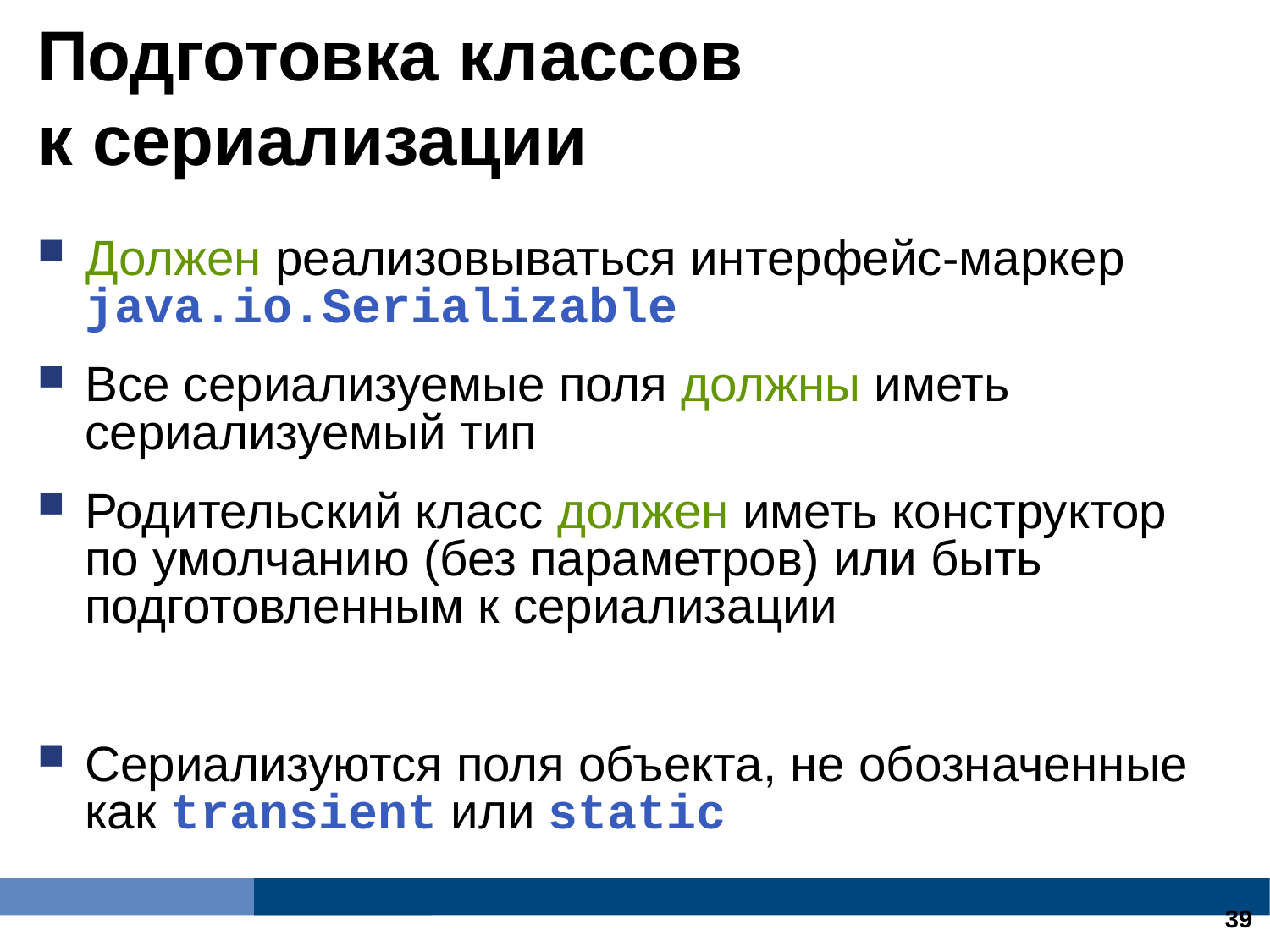

Подготовка классов
к сериализации
Должен реализовываться интерфейс-маркер java.io.Serializable
Все сериализуемые поля должны иметь сериализуемый тип
Родительский класс должен иметь конструктор по умолчанию (без параметров) или быть подготовленным к сериализации

Сериализуются поля объекта, не обозначенные как transient или static
39